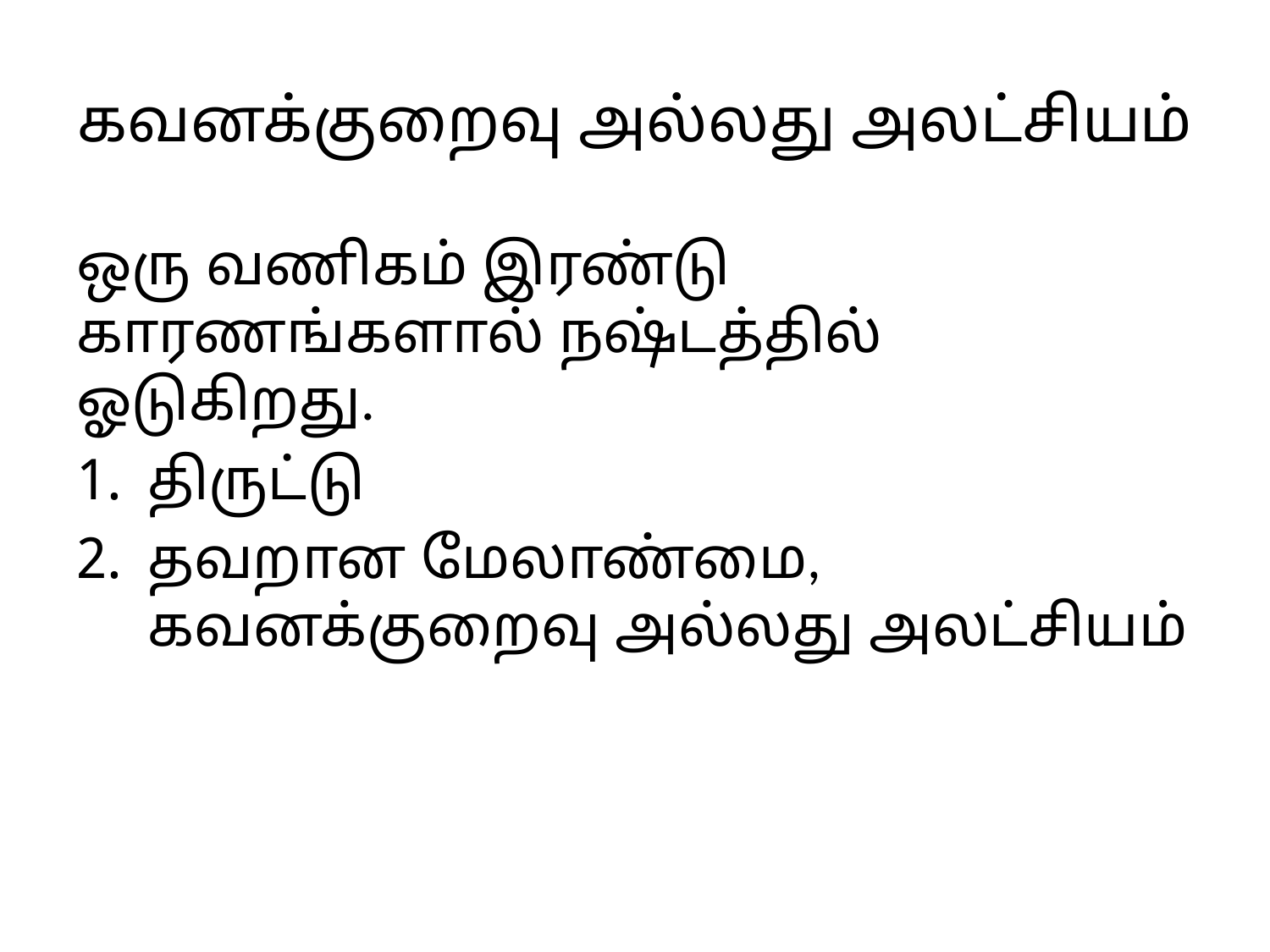

# கவனக்குறைவு அல்லது அலட்சியம்
ஒரு வணிகம் இரண்டு காரணங்களால் நஷ்டத்தில் ஓடுகிறது.
திருட்டு
தவறான மேலாண்மை, கவனக்குறைவு அல்லது அலட்சியம்